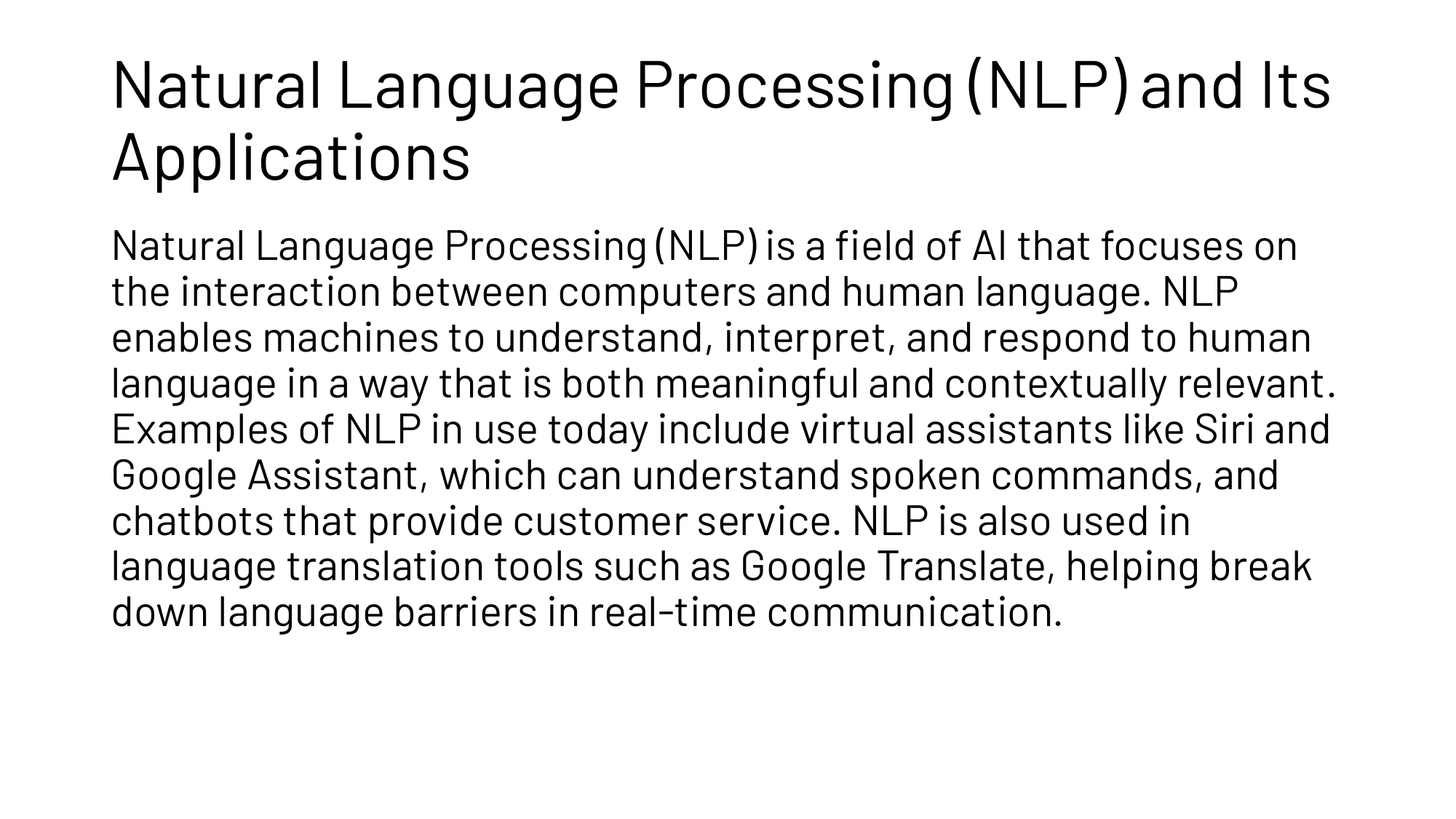

# Natural Language Processing (NLP) and Its Applications
Natural Language Processing (NLP) is a field of AI that focuses on the interaction between computers and human language. NLP enables machines to understand, interpret, and respond to human language in a way that is both meaningful and contextually relevant. Examples of NLP in use today include virtual assistants like Siri and Google Assistant, which can understand spoken commands, and chatbots that provide customer service. NLP is also used in language translation tools such as Google Translate, helping break down language barriers in real-time communication.